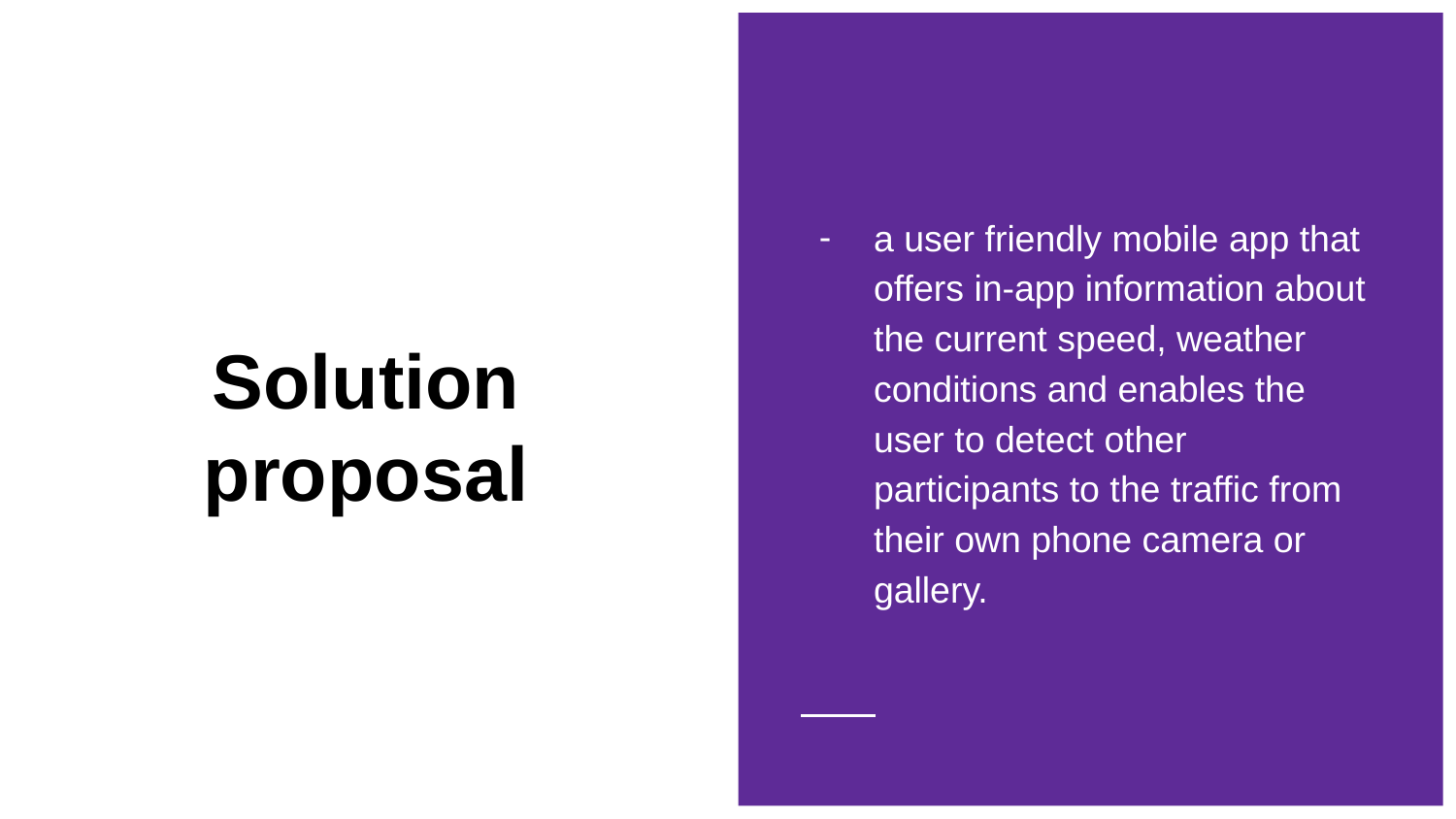

a user friendly mobile app that offers in-app information about the current speed, weather conditions and enables the user to detect other participants to the traffic from their own phone camera or gallery.
# Solution
proposal